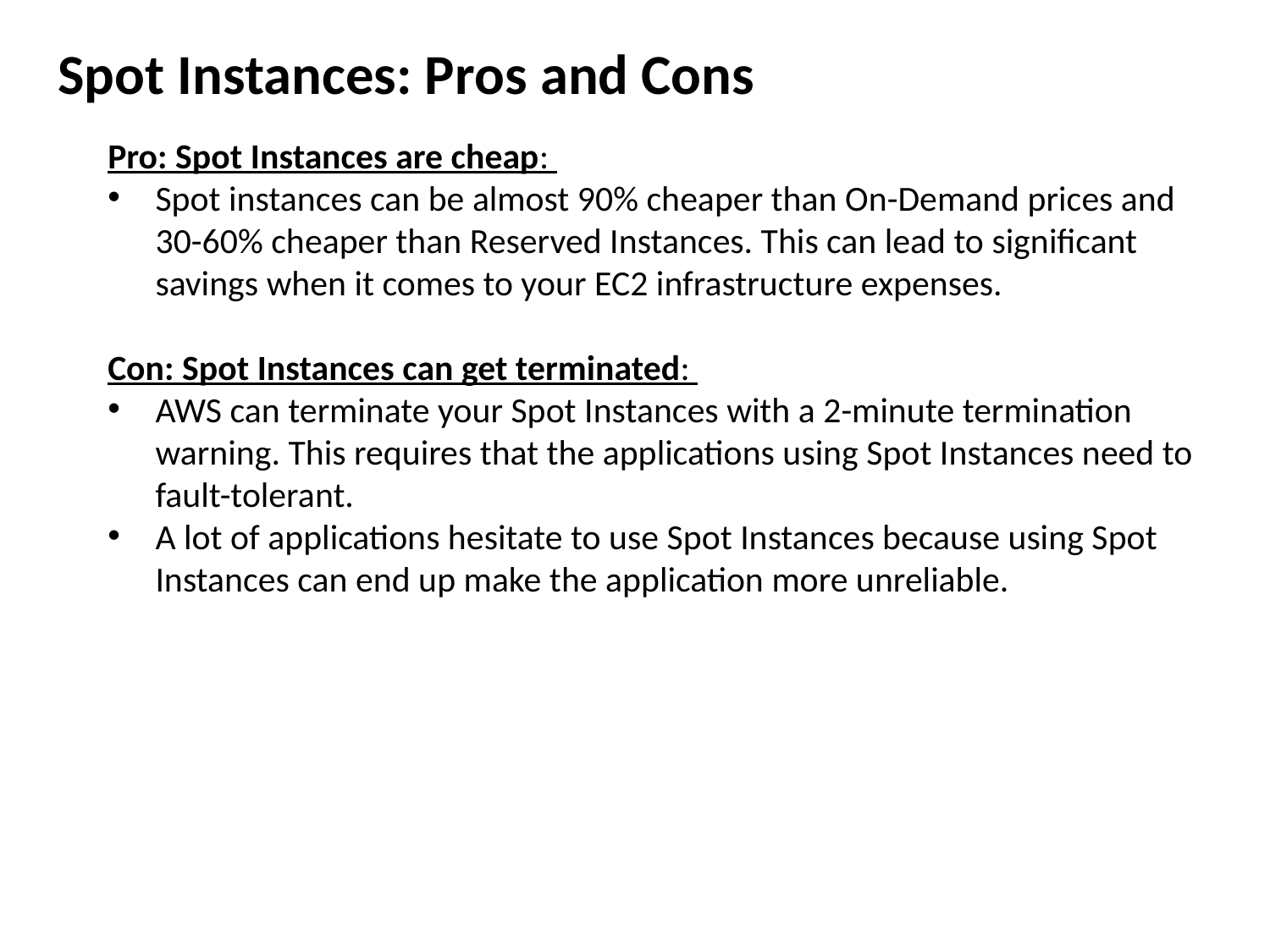

Spot Instances: Pros and Cons
Pro: Spot Instances are cheap:
Spot instances can be almost 90% cheaper than On-Demand prices and 30-60% cheaper than Reserved Instances. This can lead to significant savings when it comes to your EC2 infrastructure expenses.

Con: Spot Instances can get terminated:
AWS can terminate your Spot Instances with a 2-minute termination warning. This requires that the applications using Spot Instances need to fault-tolerant.
A lot of applications hesitate to use Spot Instances because using Spot Instances can end up make the application more unreliable.